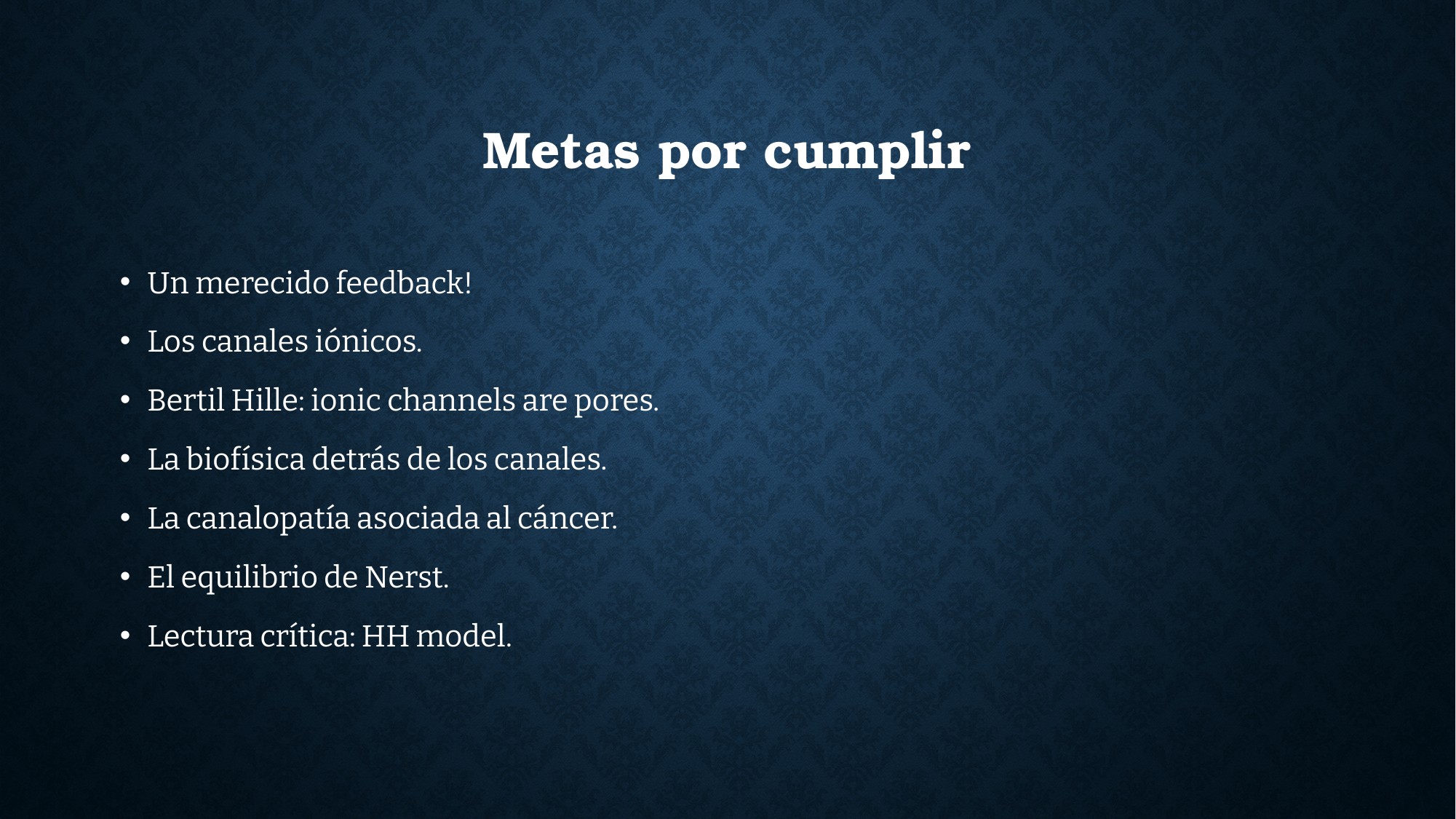

# Metas por cumplir
Un merecido feedback!
Los canales iónicos.
Bertil Hille: ionic channels are pores.
La biofísica detrás de los canales.
La canalopatía asociada al cáncer.
El equilibrio de Nerst.
Lectura crítica: HH model.